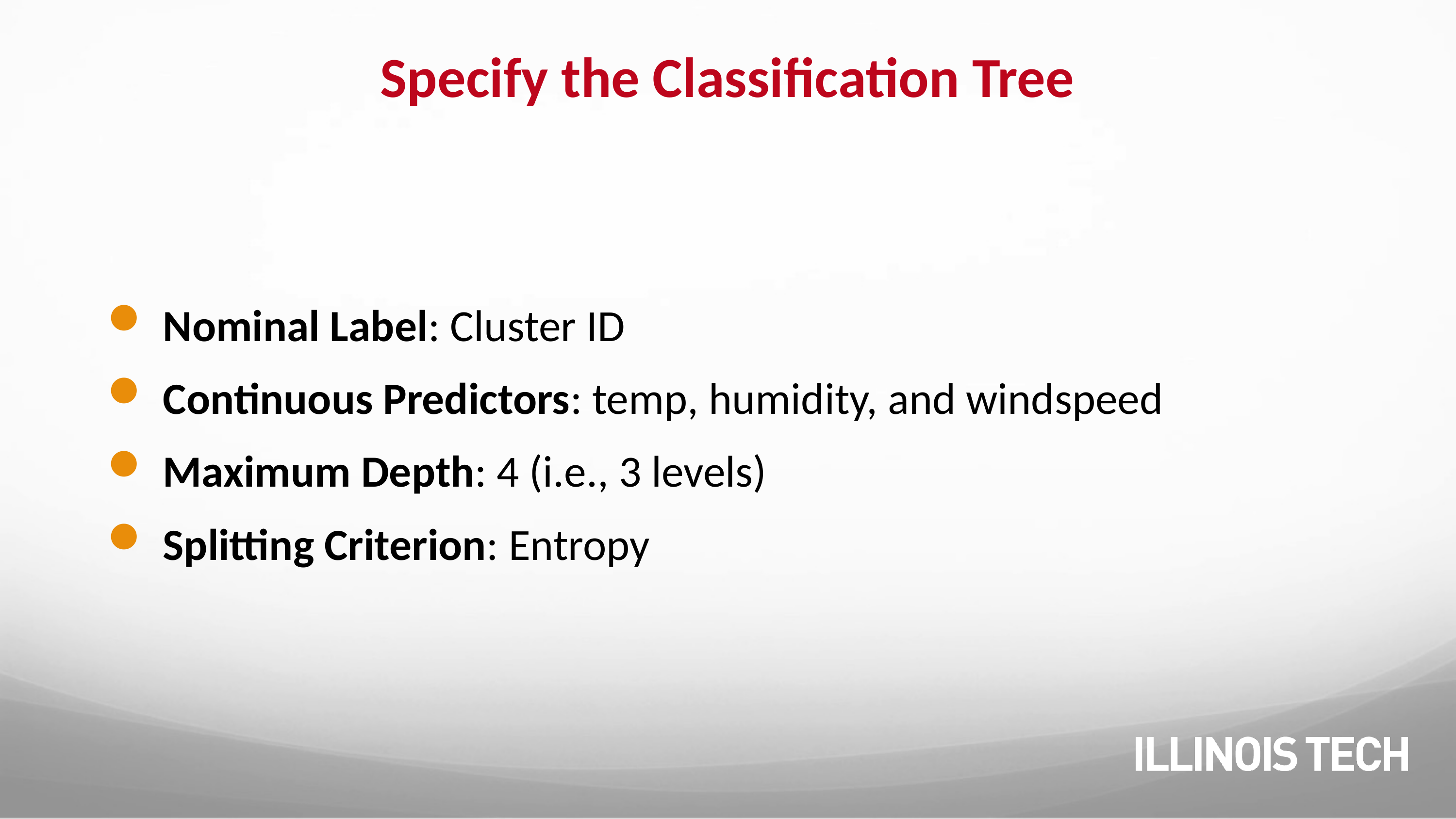

# Specify the Classification Tree
Nominal Label: Cluster ID
Continuous Predictors: temp, humidity, and windspeed
Maximum Depth: 4 (i.e., 3 levels)
Splitting Criterion: Entropy